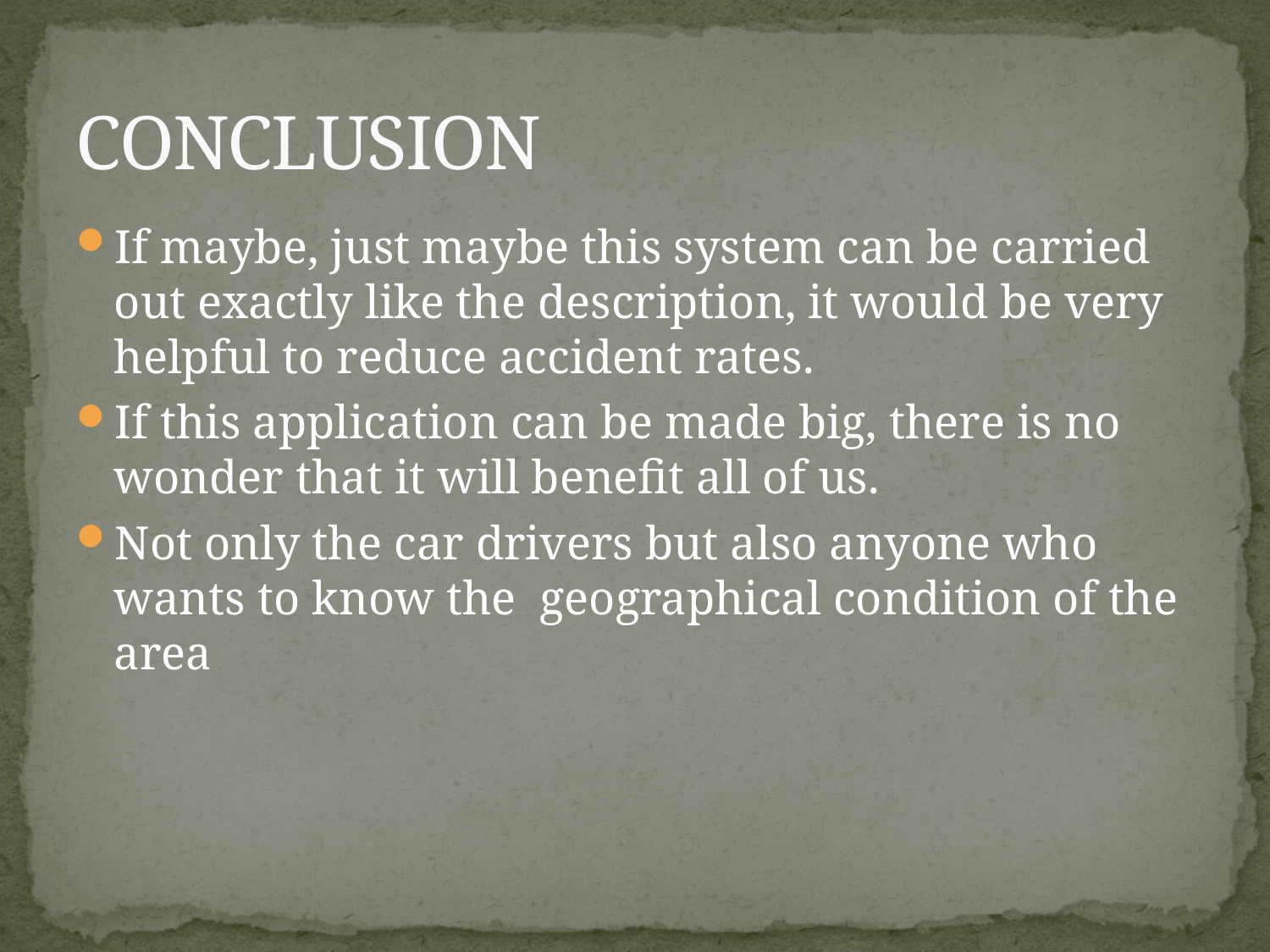

# CONCLUSION
If maybe, just maybe this system can be carried out exactly like the description, it would be very helpful to reduce accident rates.
If this application can be made big, there is no wonder that it will benefit all of us.
Not only the car drivers but also anyone who wants to know the  geographical condition of the area